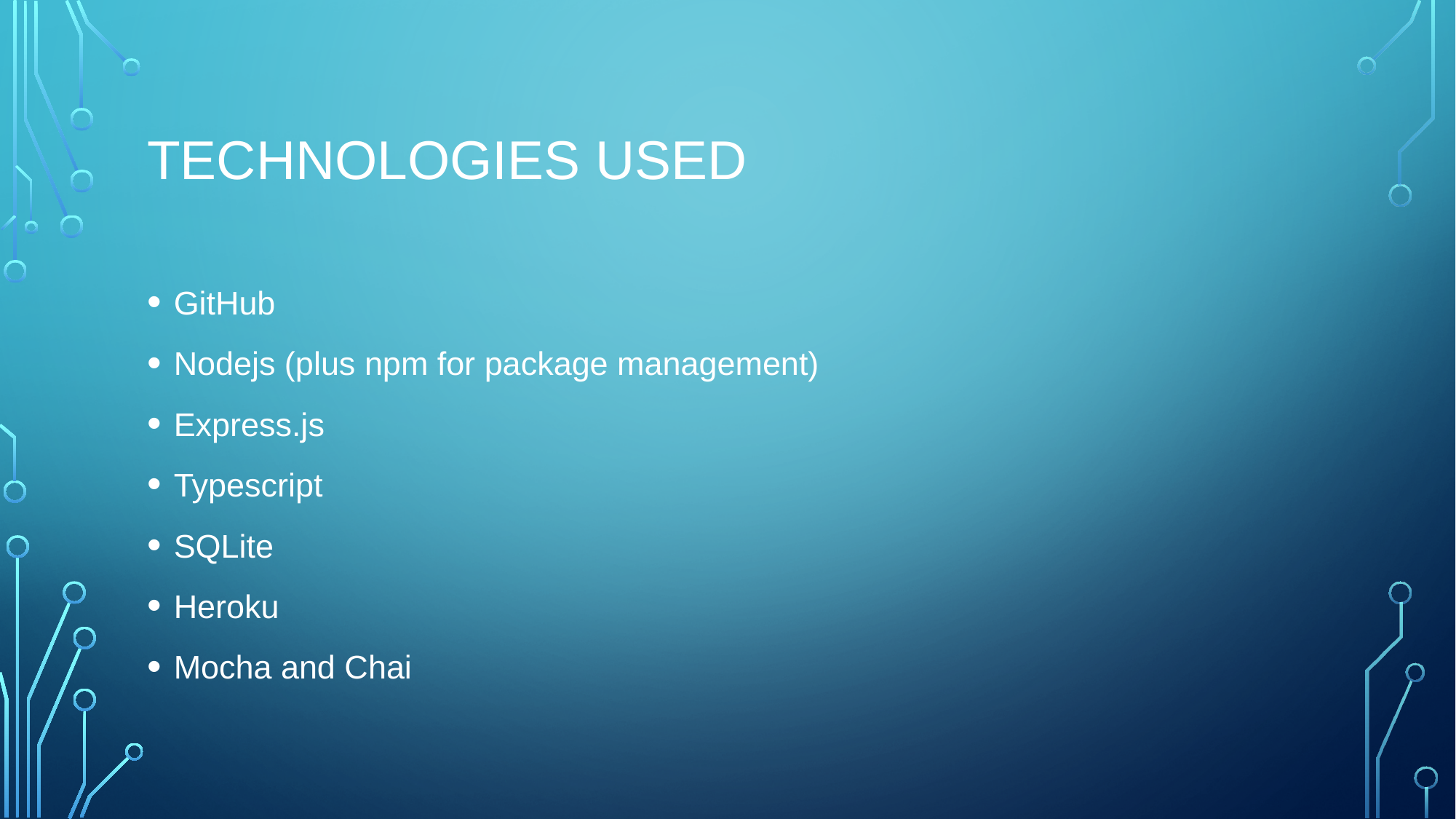

# Technologies Used
GitHub
Nodejs (plus npm for package management)
Express.js
Typescript
SQLite
Heroku
Mocha and Chai